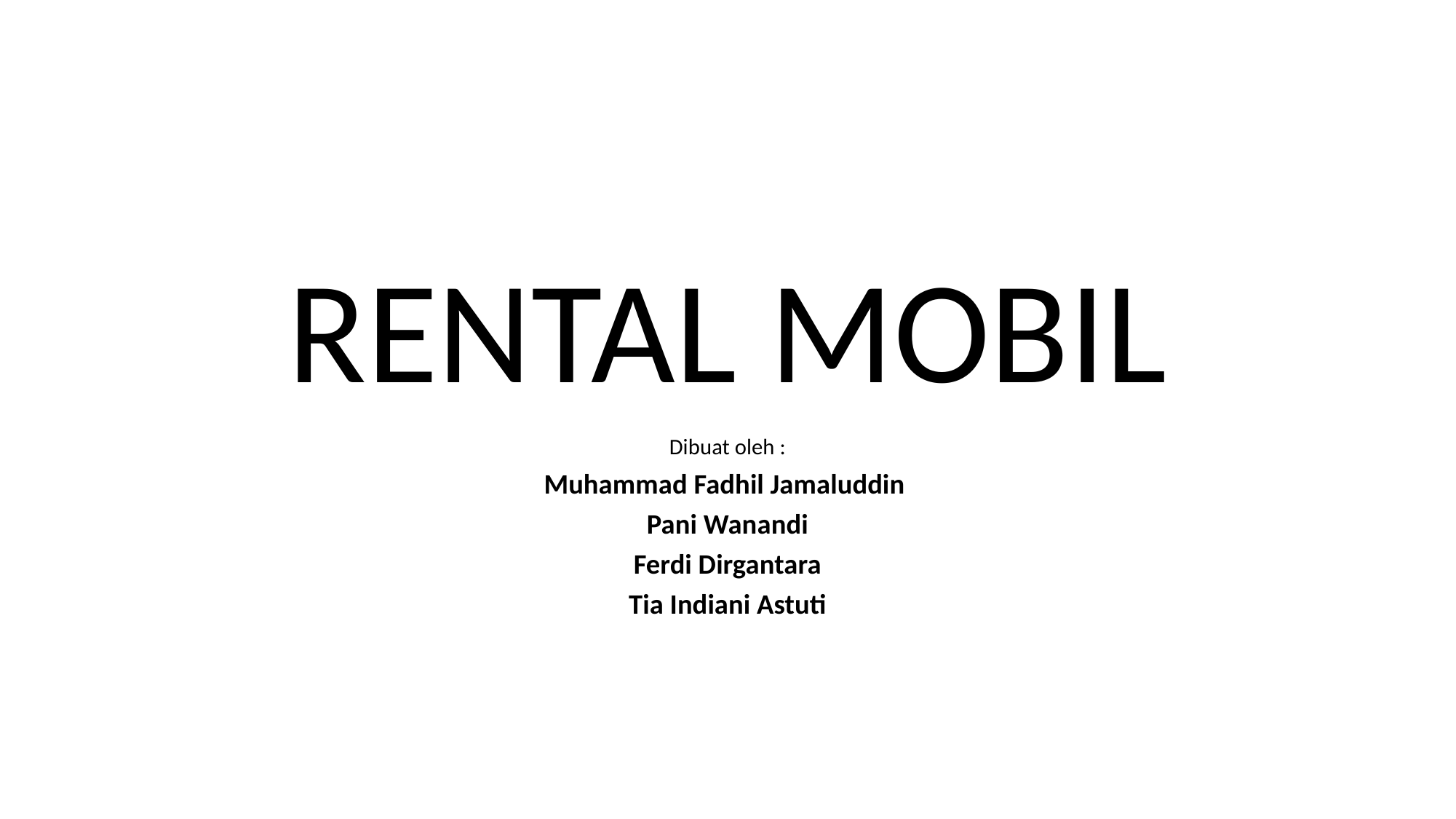

# RENTAL MOBIL
Dibuat oleh :
Muhammad Fadhil Jamaluddin
Pani Wanandi
Ferdi Dirgantara
Tia Indiani Astuti